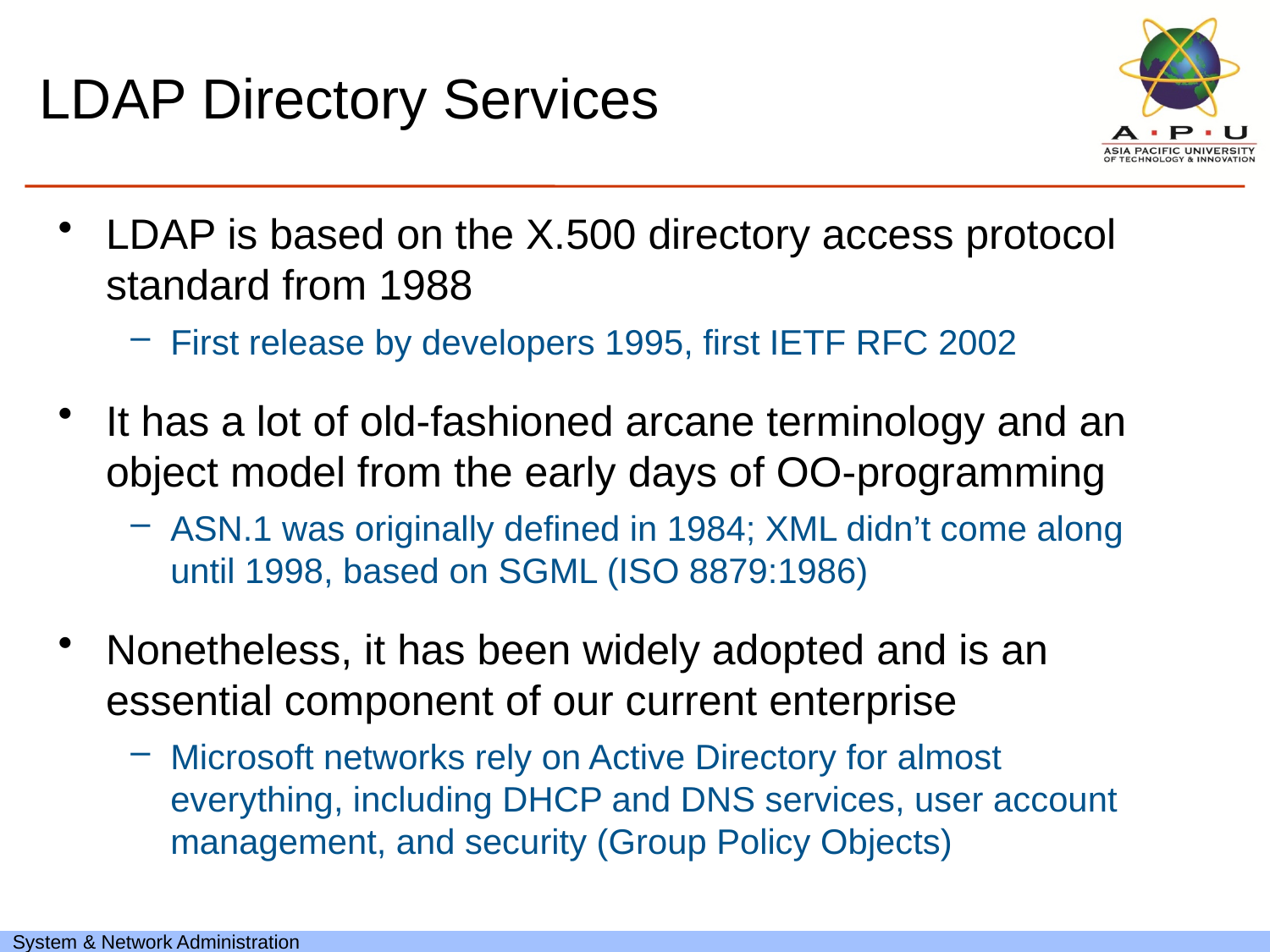

# LDAP Directory Services
LDAP is based on the X.500 directory access protocol standard from 1988
First release by developers 1995, first IETF RFC 2002
It has a lot of old-fashioned arcane terminology and an object model from the early days of OO-programming
ASN.1 was originally defined in 1984; XML didn’t come along until 1998, based on SGML (ISO 8879:1986)
Nonetheless, it has been widely adopted and is an essential component of our current enterprise
Microsoft networks rely on Active Directory for almost  everything, including DHCP and DNS services, user account management, and security (Group Policy Objects)